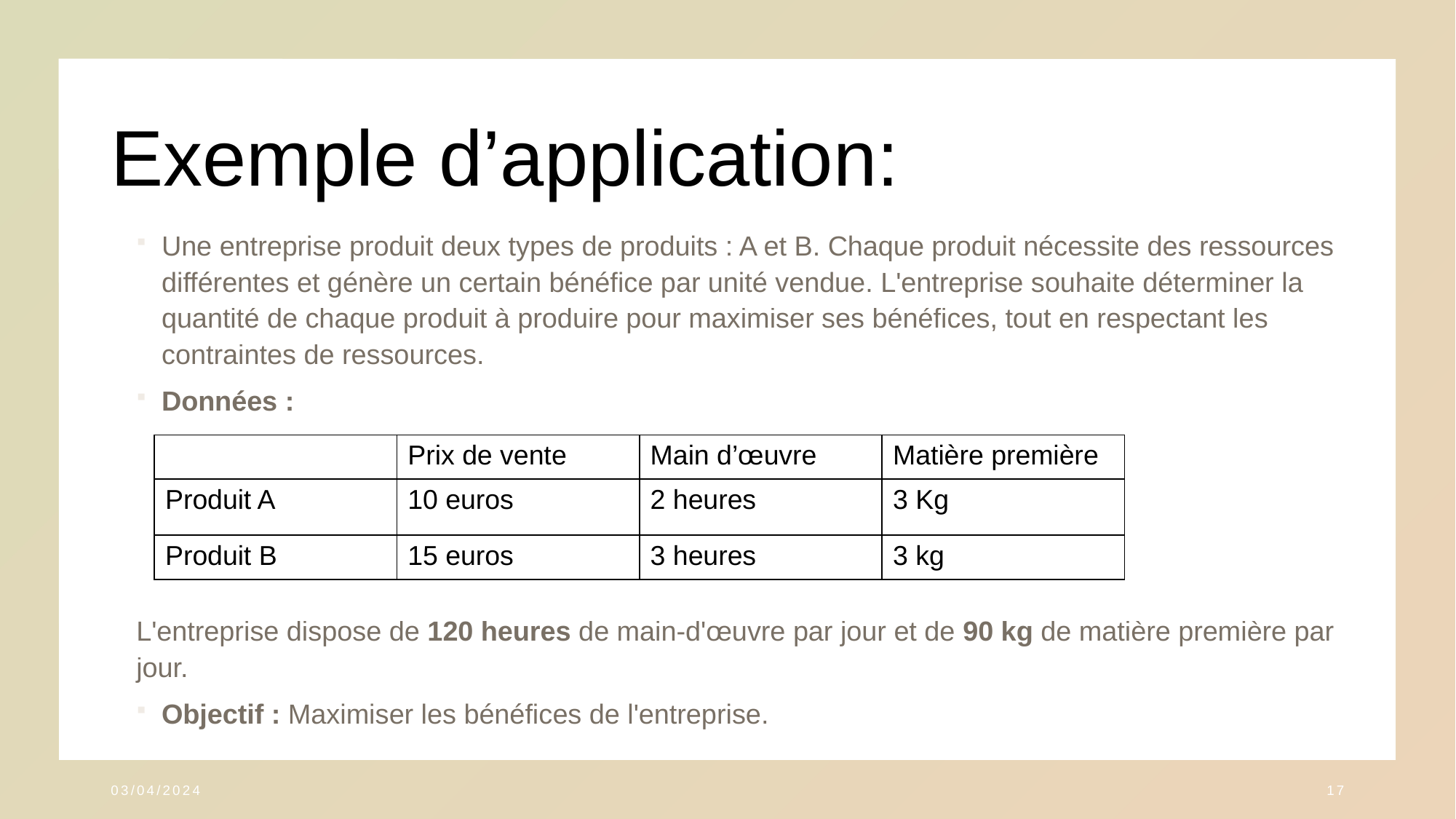

# Exemple d’application:
Une entreprise produit deux types de produits : A et B. Chaque produit nécessite des ressources différentes et génère un certain bénéfice par unité vendue. L'entreprise souhaite déterminer la quantité de chaque produit à produire pour maximiser ses bénéfices, tout en respectant les contraintes de ressources.
Données :

L'entreprise dispose de 120 heures de main-d'œuvre par jour et de 90 kg de matière première par jour.
Objectif : Maximiser les bénéfices de l'entreprise.
|  | Prix de vente | Main d’œuvre | Matière première |
| --- | --- | --- | --- |
| Produit A | 10 euros | 2 heures | 3 Kg |
| Produit B | 15 euros | 3 heures | 3 kg |
03/04/2024
17